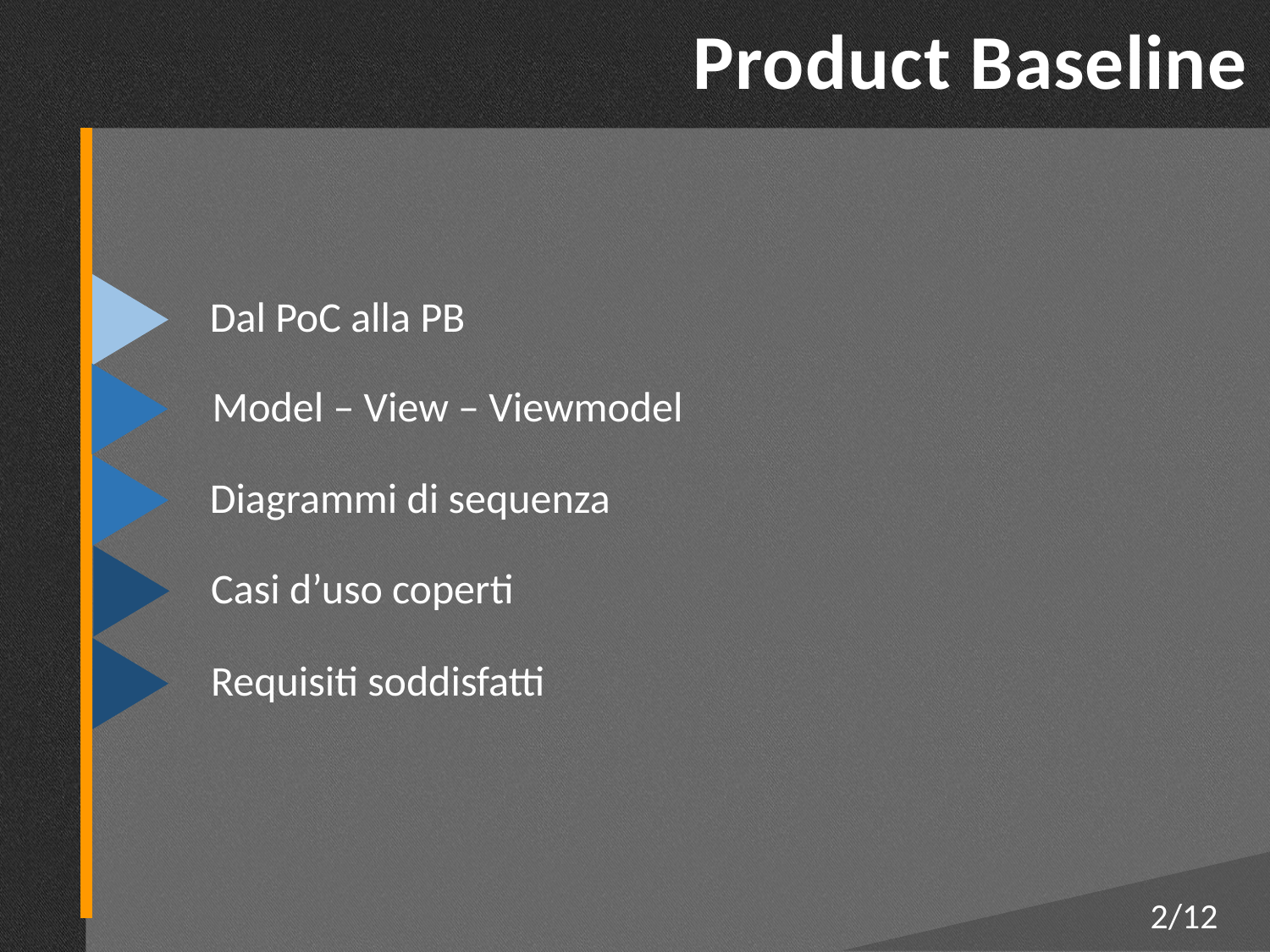

Product Baseline

Dal PoC alla PB

Model – View – Viewmodel

Diagrammi di sequenza

Casi d’uso coperti

Requisiti soddisfatti

2/12